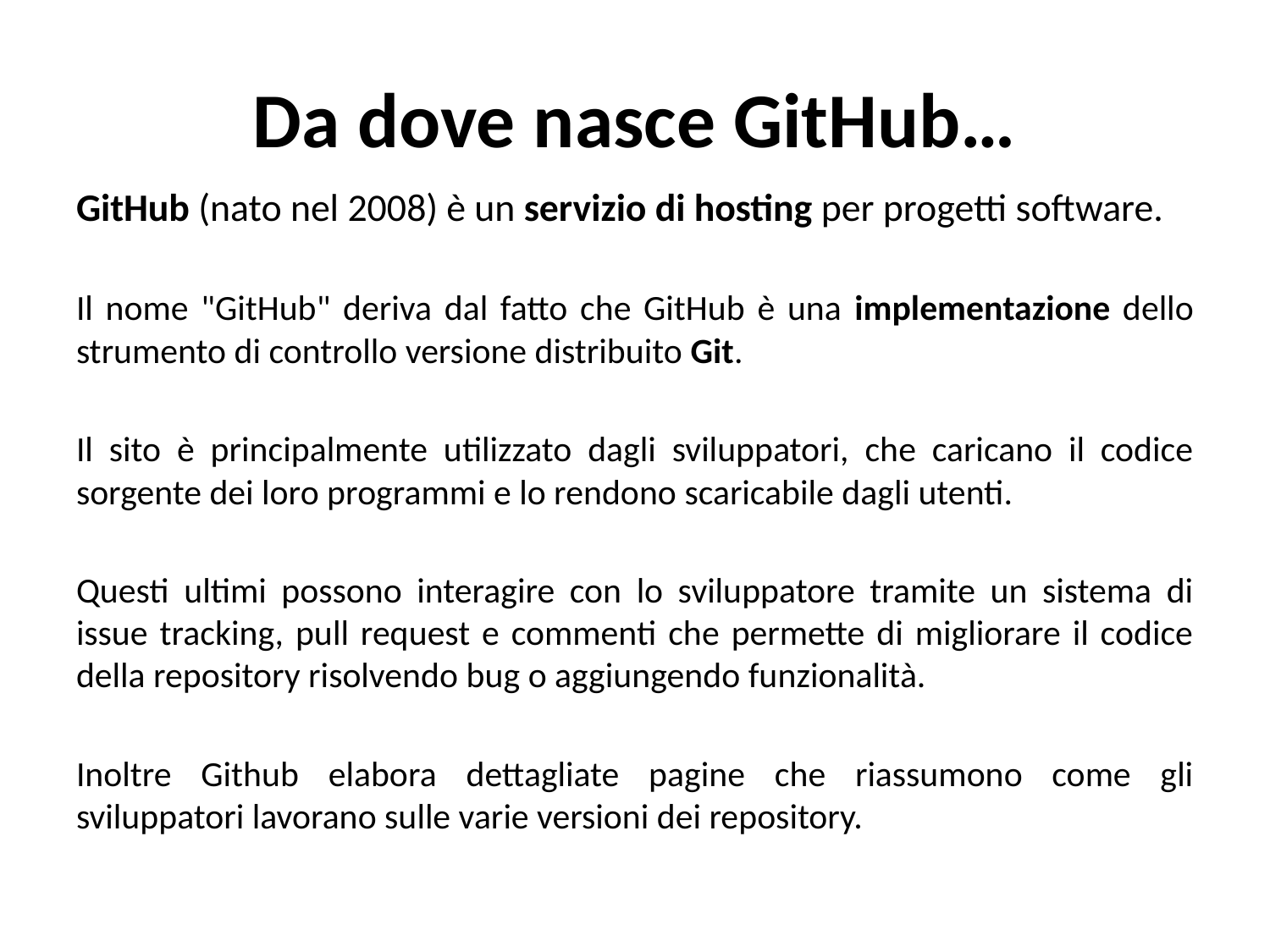

# Da dove nasce GitHub…
GitHub (nato nel 2008) è un servizio di hosting per progetti software.

Il nome "GitHub" deriva dal fatto che GitHub è una implementazione dello strumento di controllo versione distribuito Git.

Il sito è principalmente utilizzato dagli sviluppatori, che caricano il codice sorgente dei loro programmi e lo rendono scaricabile dagli utenti.

Questi ultimi possono interagire con lo sviluppatore tramite un sistema di issue tracking, pull request e commenti che permette di migliorare il codice della repository risolvendo bug o aggiungendo funzionalità.

Inoltre Github elabora dettagliate pagine che riassumono come gli sviluppatori lavorano sulle varie versioni dei repository.